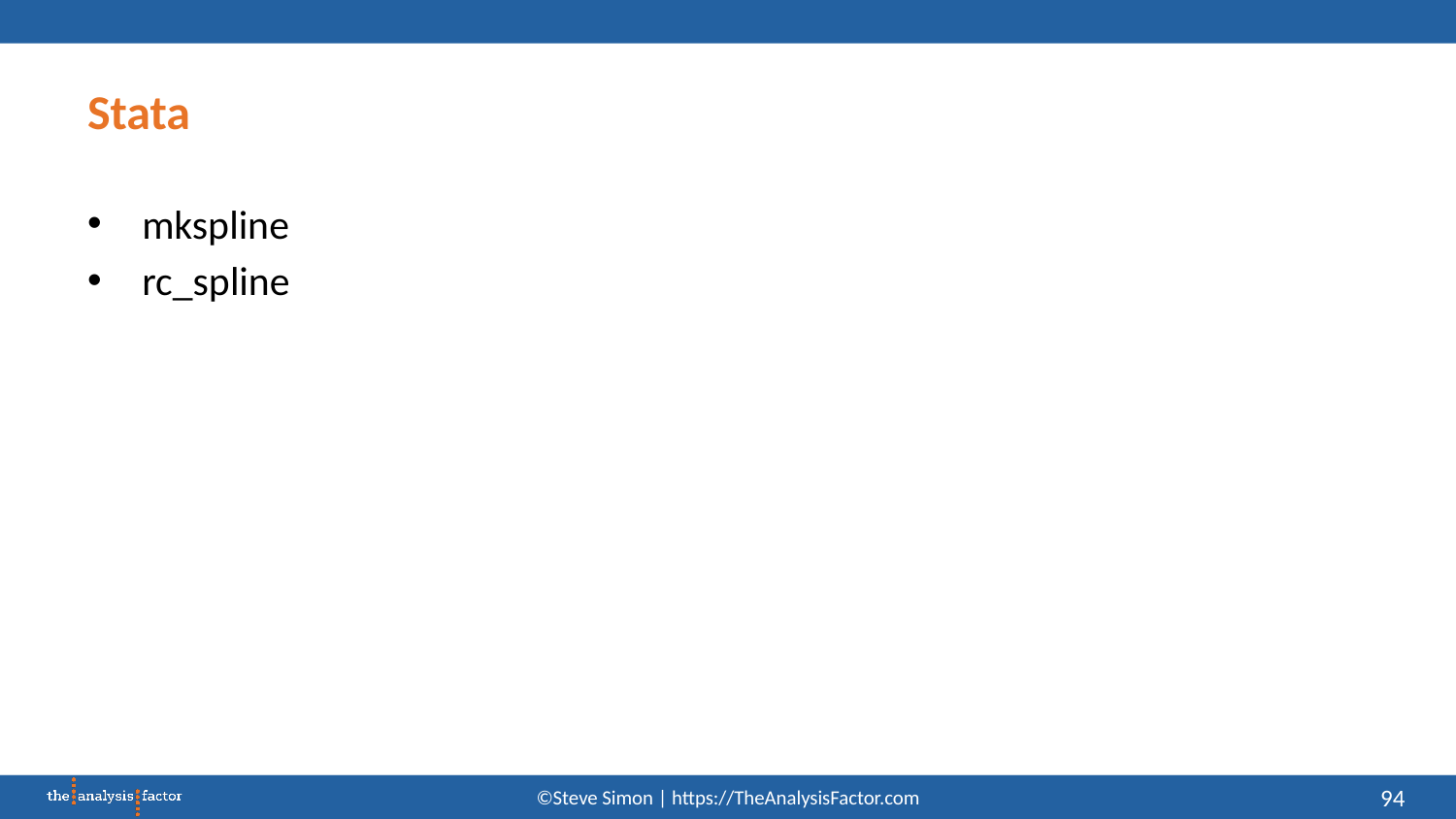

# Stata
mkspline
rc_spline
94
©Steve Simon | https://TheAnalysisFactor.com